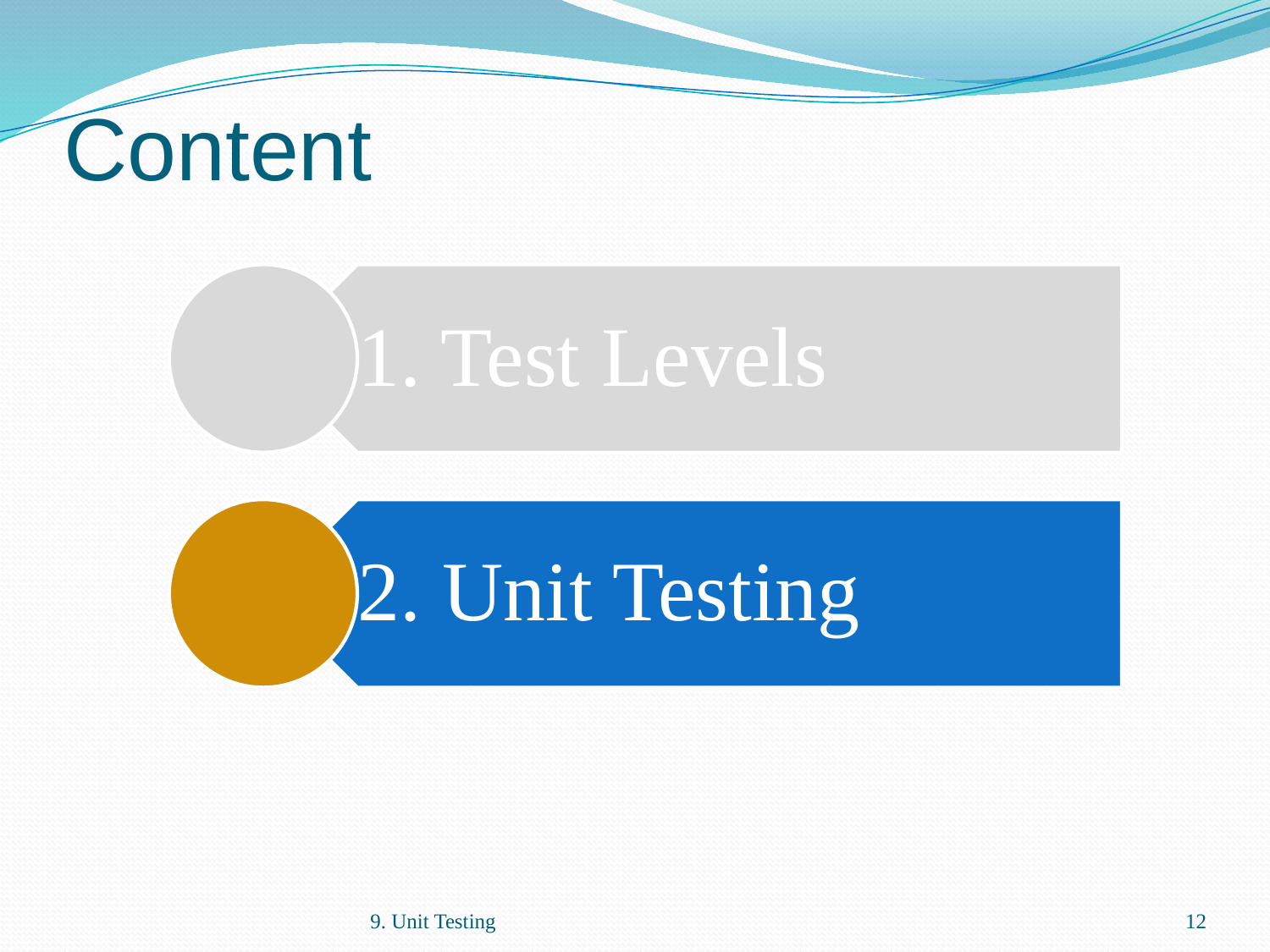

# Content
1. Test Levels
2. Unit Testing
9. Unit Testing
12